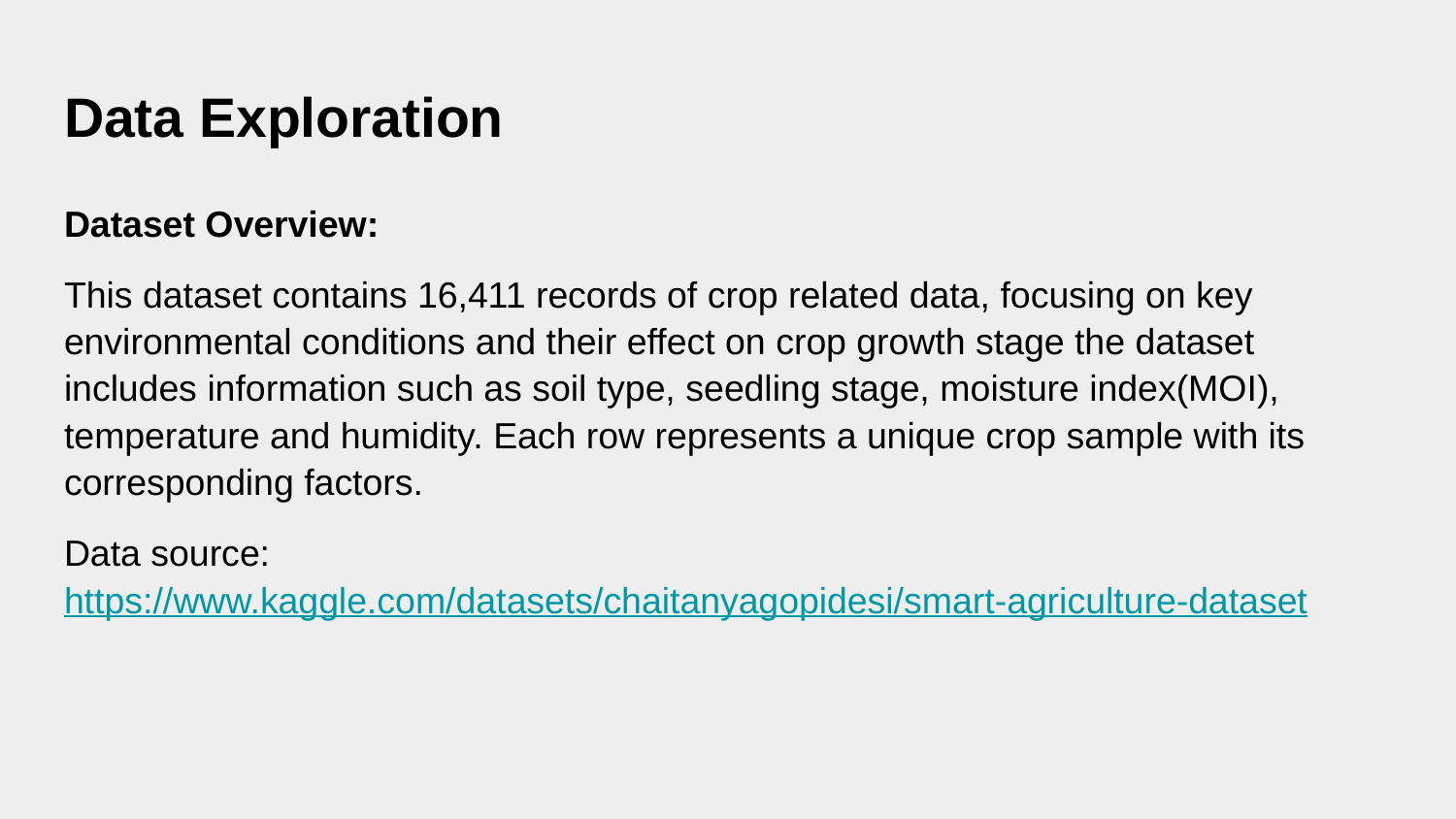

# Data Exploration
Dataset Overview:
This dataset contains 16,411 records of crop related data, focusing on key environmental conditions and their effect on crop growth stage the dataset includes information such as soil type, seedling stage, moisture index(MOI), temperature and humidity. Each row represents a unique crop sample with its corresponding factors.
Data source:https://www.kaggle.com/datasets/chaitanyagopidesi/smart-agriculture-dataset